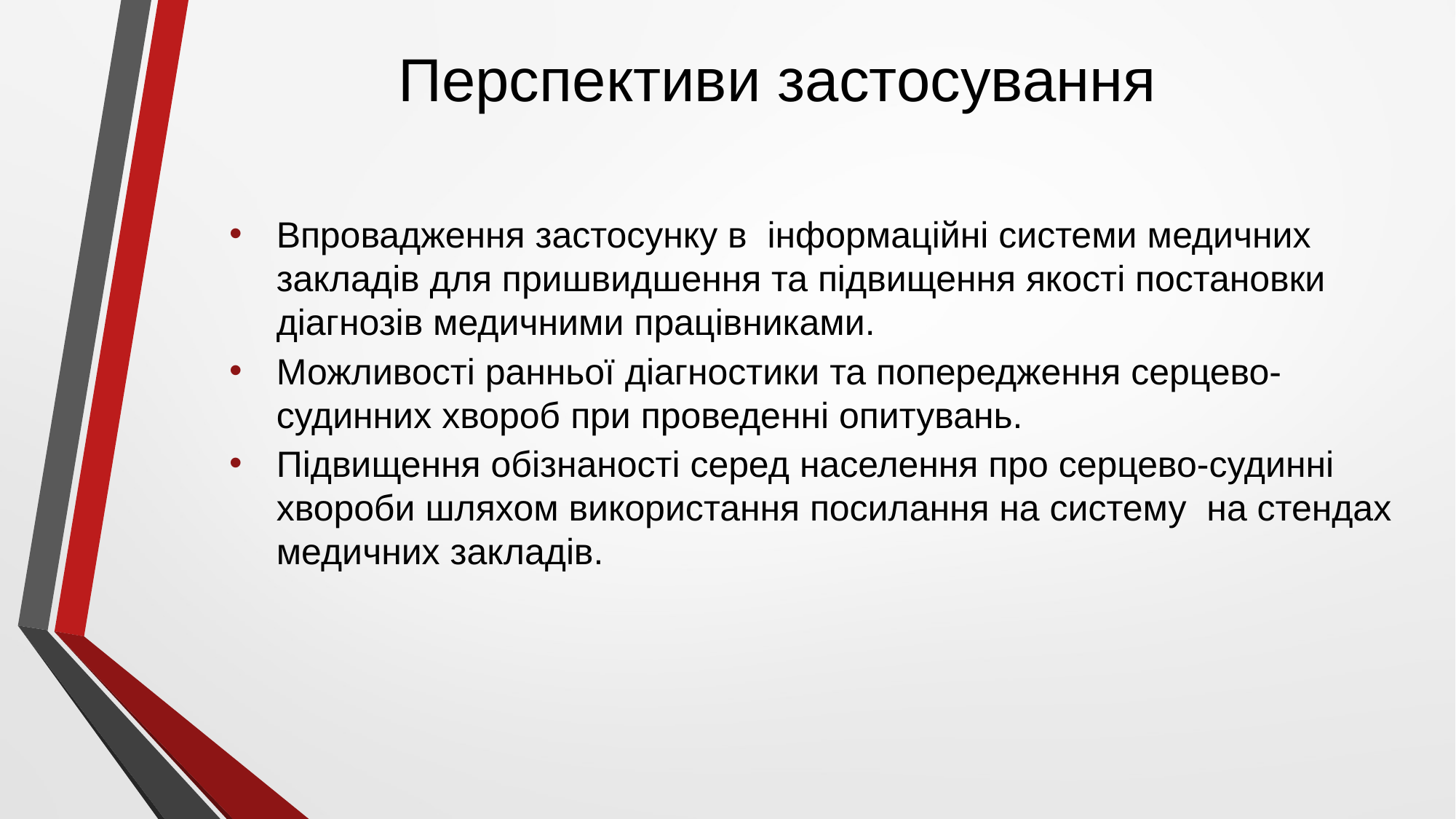

# Перспективи застосування
Впровадження застосунку в  інформаційні системи медичних закладів для пришвидшення та підвищення якості постановки діагнозів медичними працівниками.
Можливості ранньої діагностики та попередження серцево-судинних хвороб при проведенні опитувань.
Підвищення обізнаності серед населення про серцево-судинні хвороби шляхом використання посилання на систему  на стендах медичних закладів.